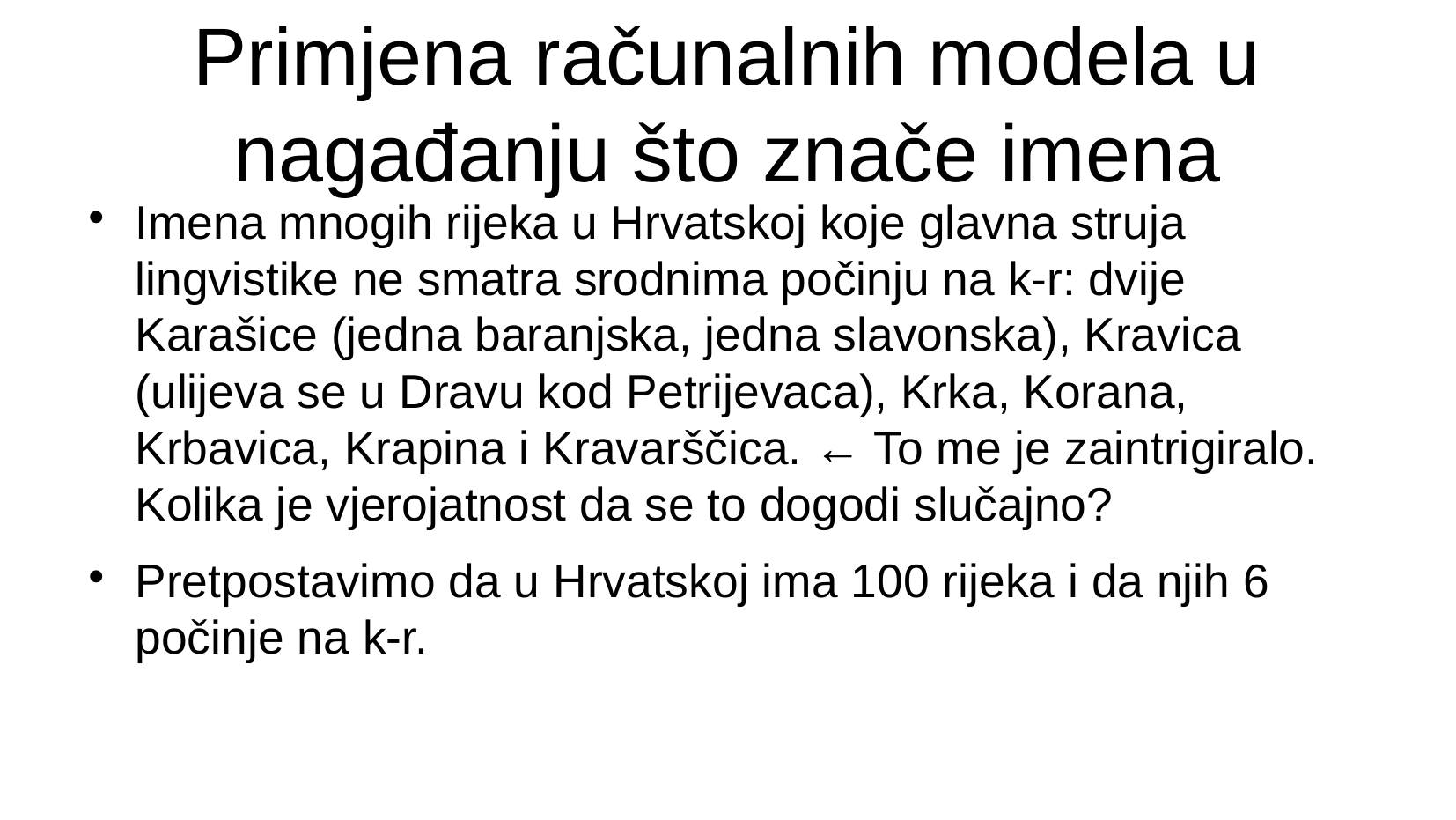

# Primjena računalnih modela u nagađanju što znače imena
Imena mnogih rijeka u Hrvatskoj koje glavna struja lingvistike ne smatra srodnima počinju na k-r: dvije Karašice (jedna baranjska, jedna slavonska), Kravica (ulijeva se u Dravu kod Petrijevaca), Krka, Korana, Krbavica, Krapina i Kravarščica. ← To me je zaintrigiralo. Kolika je vjerojatnost da se to dogodi slučajno?
Pretpostavimo da u Hrvatskoj ima 100 rijeka i da njih 6 počinje na k-r.